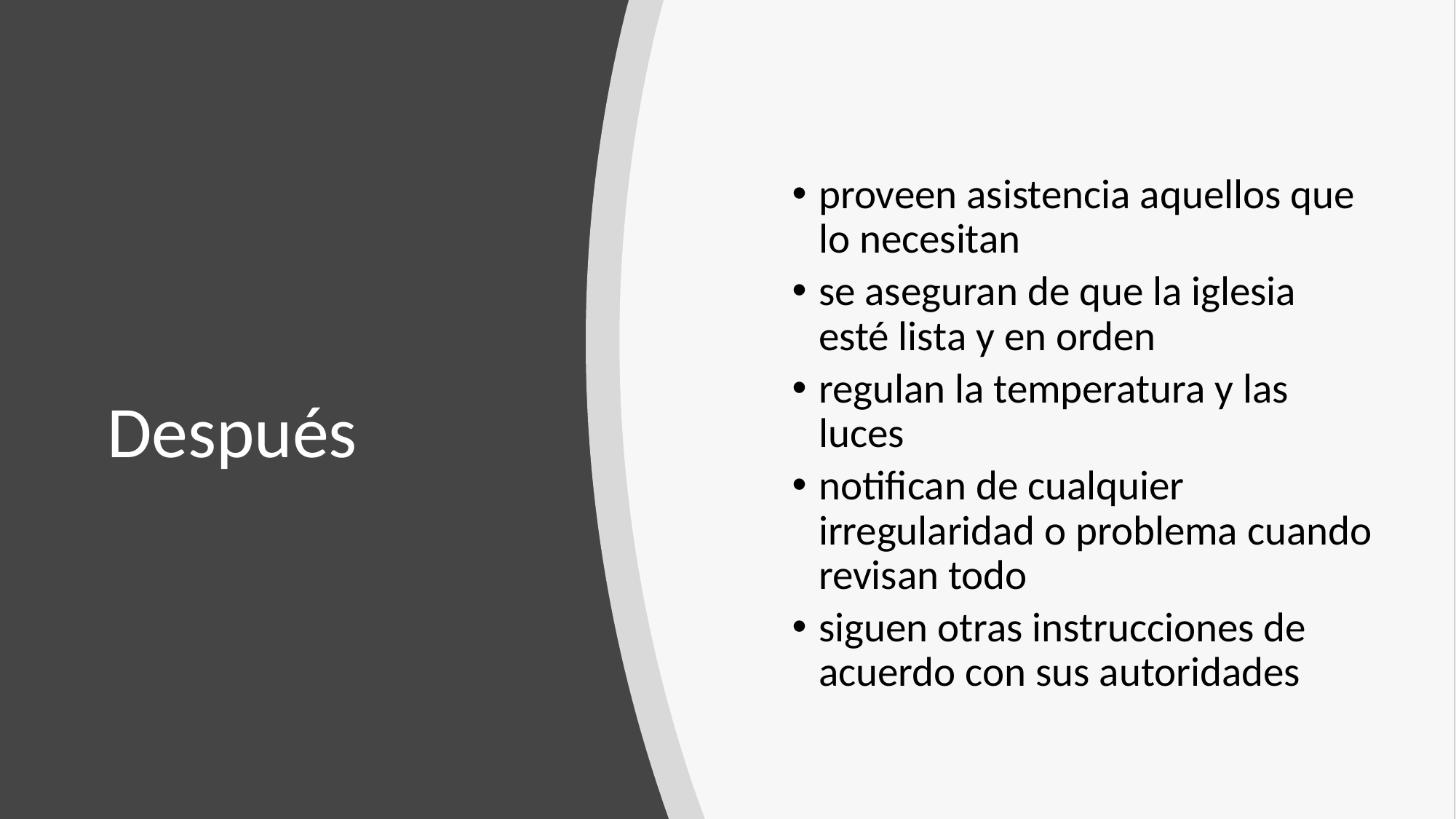

proveen asistencia aquellos que lo necesitan
se aseguran de que la iglesia esté lista y en orden
regulan la temperatura y las luces
notifican de cualquier irregularidad o problema cuando revisan todo
siguen otras instrucciones de acuerdo con sus autoridades
# Después